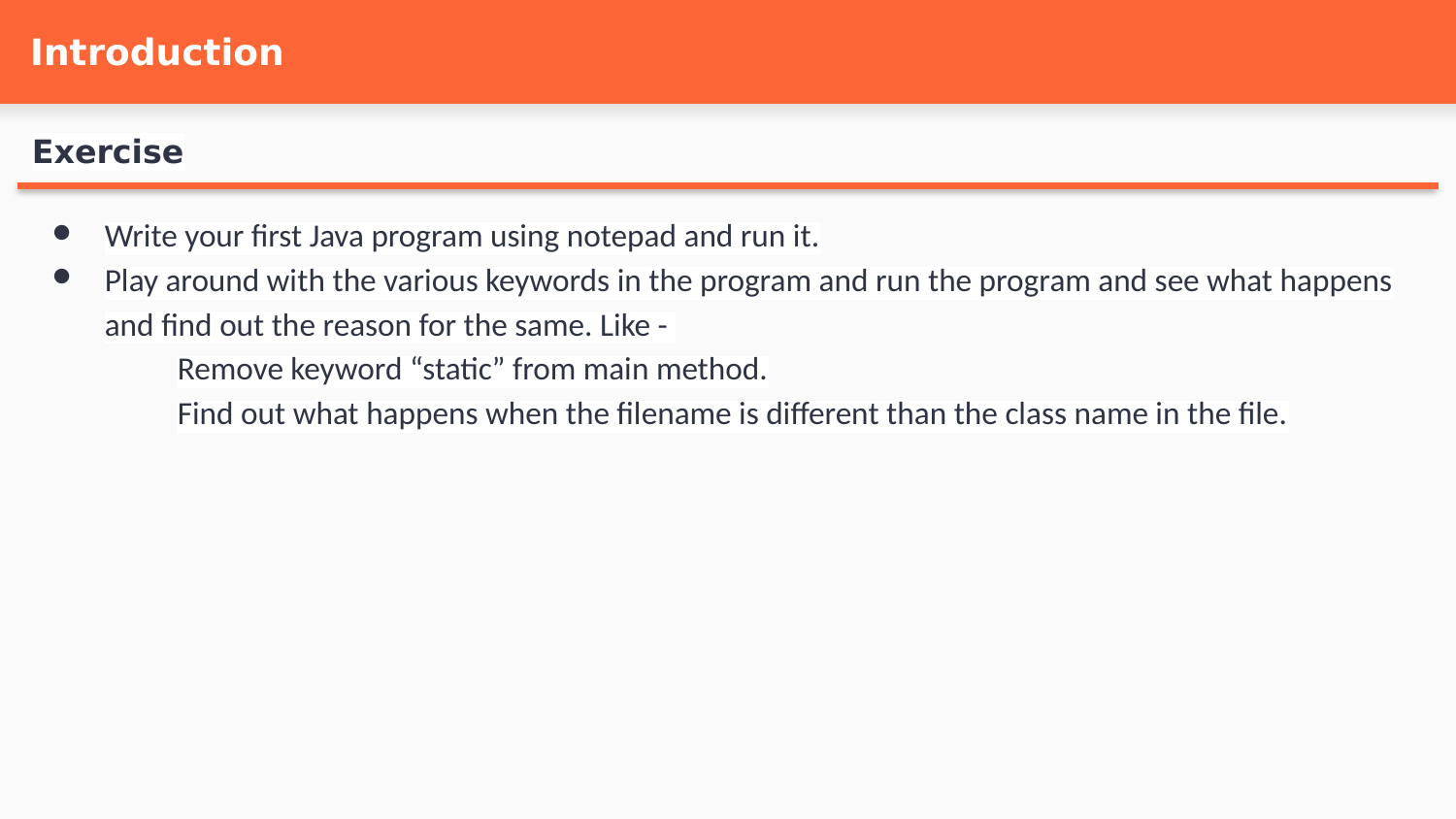

# Introduction
Exercise

Write your first Java program using notepad and run it.
Play around with the various keywords in the program and run the program and see what happens and find out the reason for the same. Like -
Remove keyword “static” from main method.
Find out what happens when the filename is different than the class name in the file.